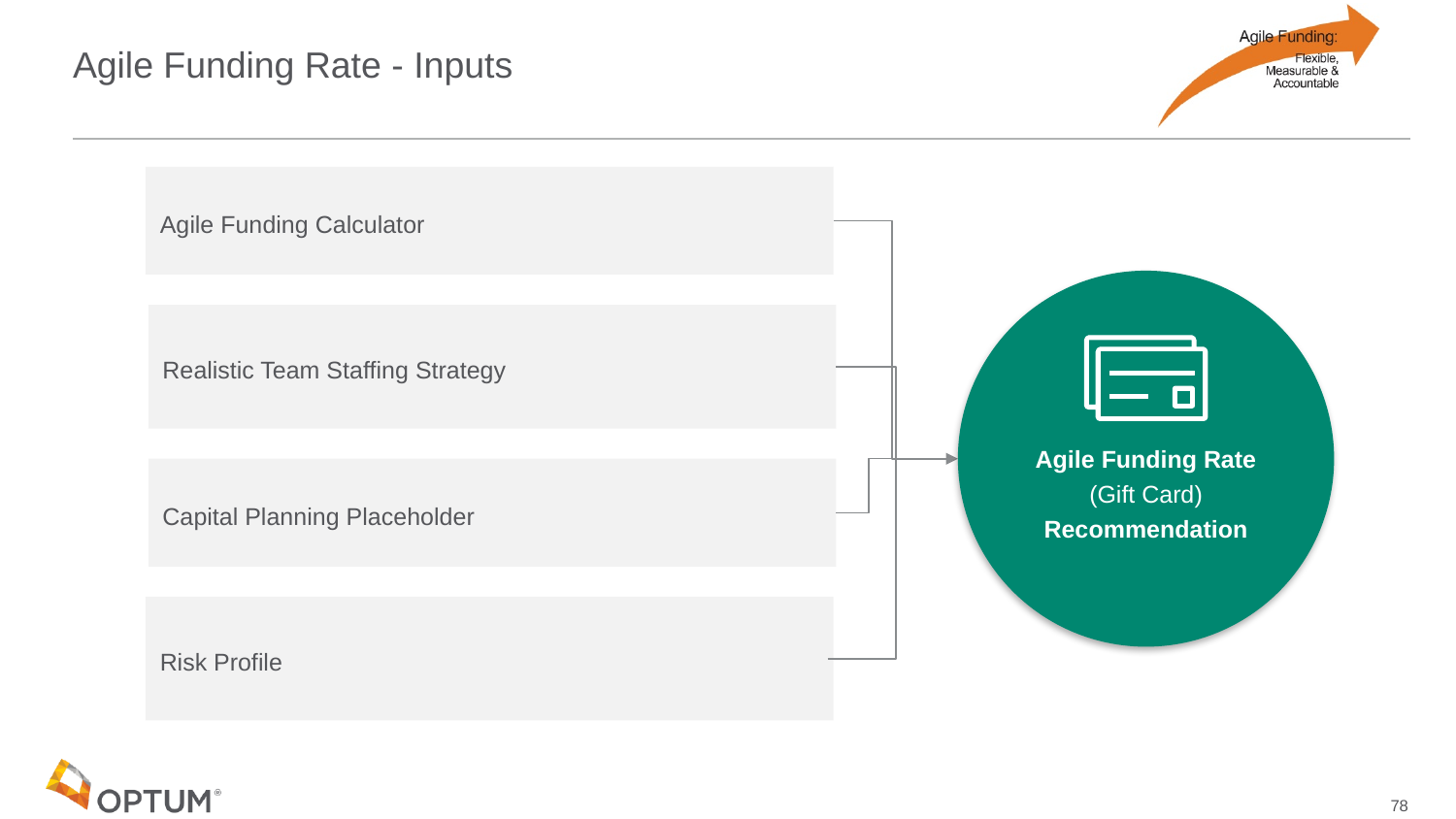

# Agile Funding Rate - Inputs
Agile Funding Calculator

Agile Funding Rate
(Gift Card) Recommendation
Realistic Team Staffing Strategy

Capital Planning Placeholder
Risk Profile
78
78